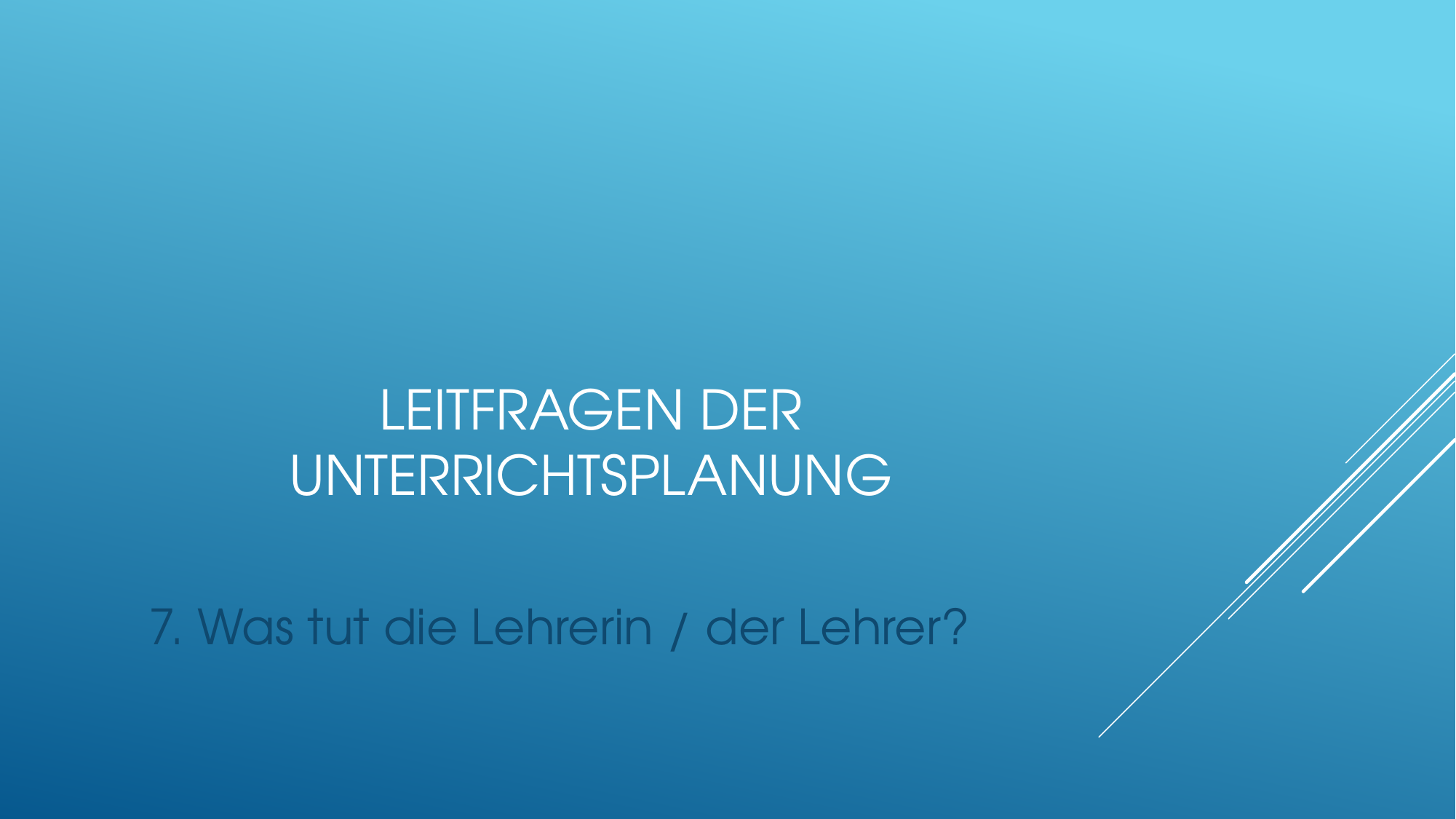

# Leitfragen der Unterrichtsplanung

7. Was tut die Lehrerin / der Lehrer?